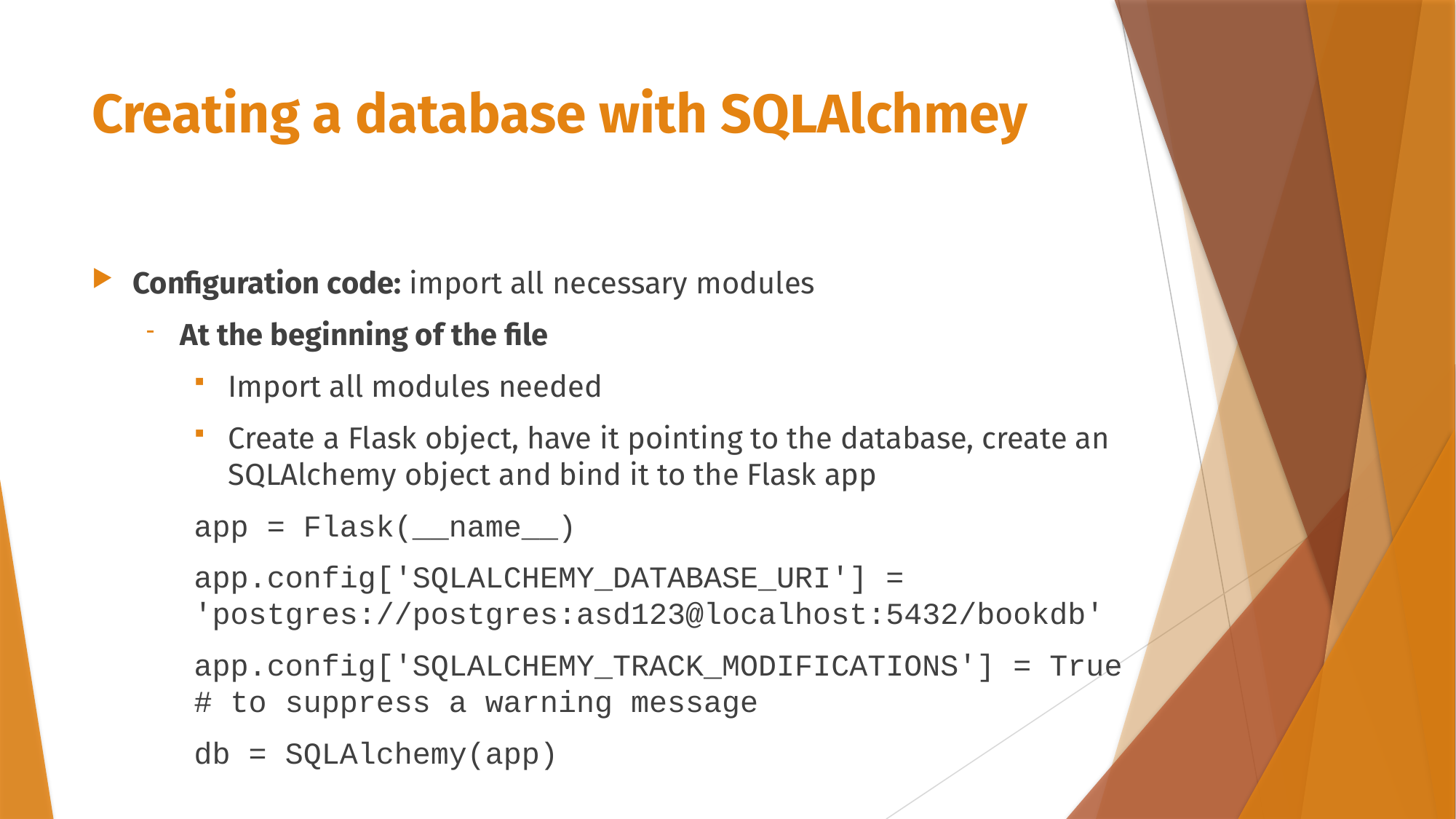

# Creating a database with SQLAlchmey
Configuration code: import all necessary modules
At the beginning of the file
Import all modules needed
Create a Flask object, have it pointing to the database, create an SQLAlchemy object and bind it to the Flask app
app = Flask(__name__)
app.config['SQLALCHEMY_DATABASE_URI'] = 'postgres://postgres:asd123@localhost:5432/bookdb'
app.config['SQLALCHEMY_TRACK_MODIFICATIONS'] = True # to suppress a warning message
db = SQLAlchemy(app)